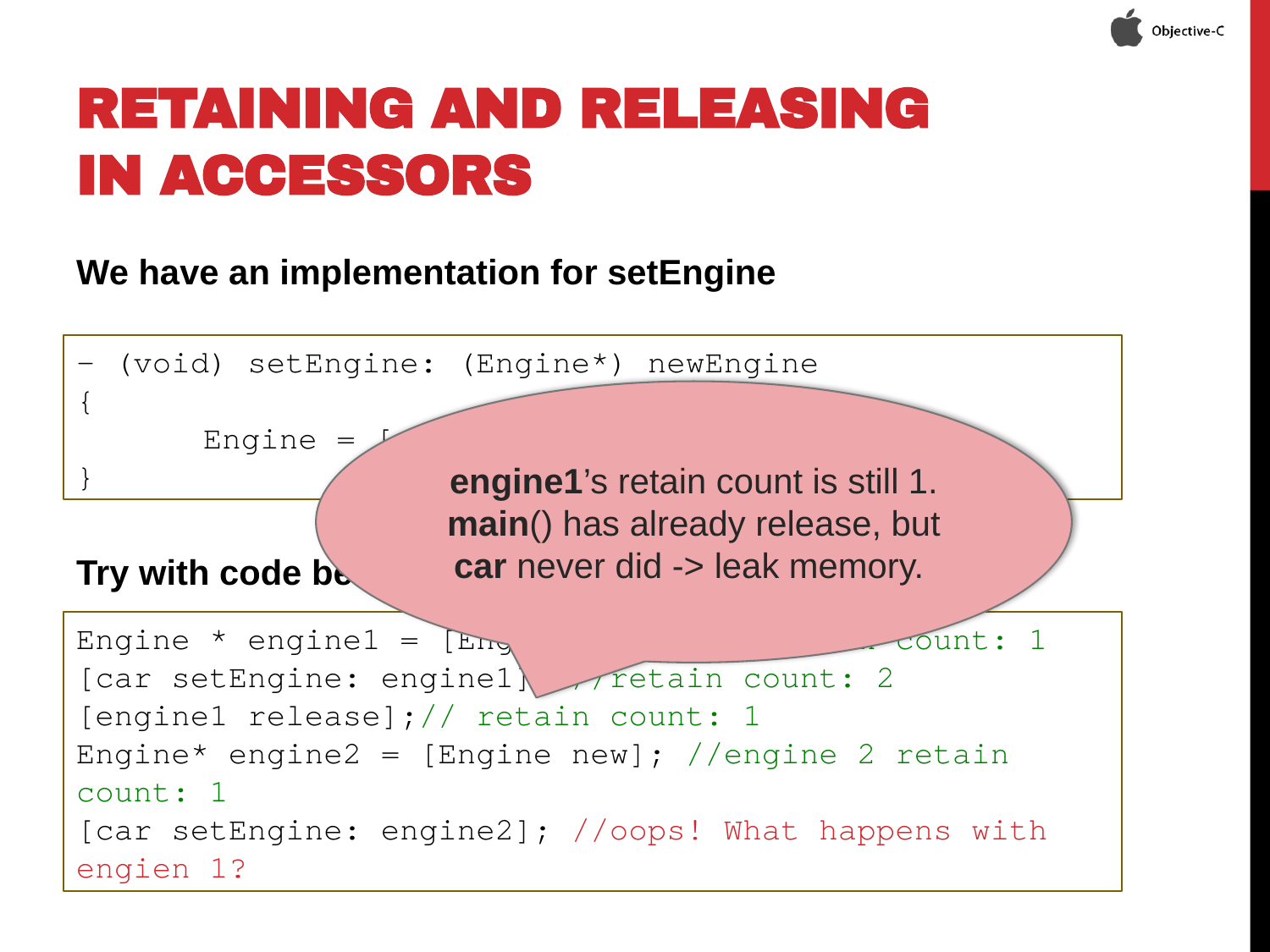

# Retaining and releasing in accessors
We have an implementation for setEngine

Try with code below:
- (void) setEngine: (Engine*) newEngine
{
	Engine = [newEngine retain]; --> bad
}
engine1’s retain count is still 1. main() has already release, but car never did -> leak memory.
Engine * engine1 = [Engine new]; // retain count: 1
[car setEngine: engine1]; //retain count: 2
[engine1 release];// retain count: 1
Engine* engine2 = [Engine new]; //engine 2 retain count: 1
[car setEngine: engine2]; //oops! What happens with engien 1?